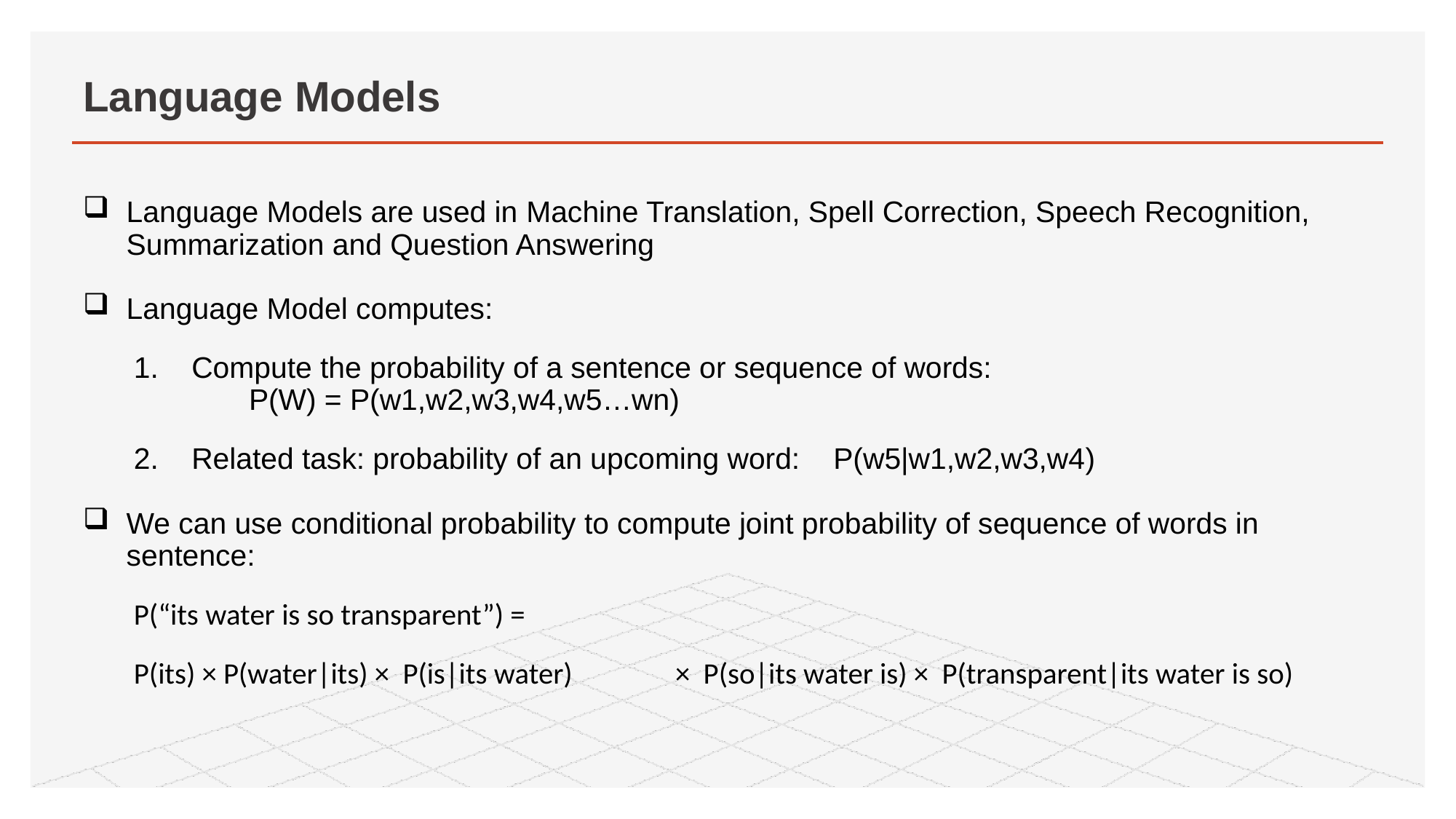

# Language Models
Language Models are used in Machine Translation, Spell Correction, Speech Recognition, Summarization and Question Answering
Language Model computes:
Compute the probability of a sentence or sequence of words:                                                      P(W) = P(w1,w2,w3,w4,w5…wn)
Related task: probability of an upcoming word:				P(w5|w1,w2,w3,w4)
We can use conditional probability to compute joint probability of sequence of words in sentence:
P(“its water is so transparent”) =
		P(its) × P(water|its) ×  P(is|its water) 	 ×  P(so|its water is) ×  P(transparent|its water is so)